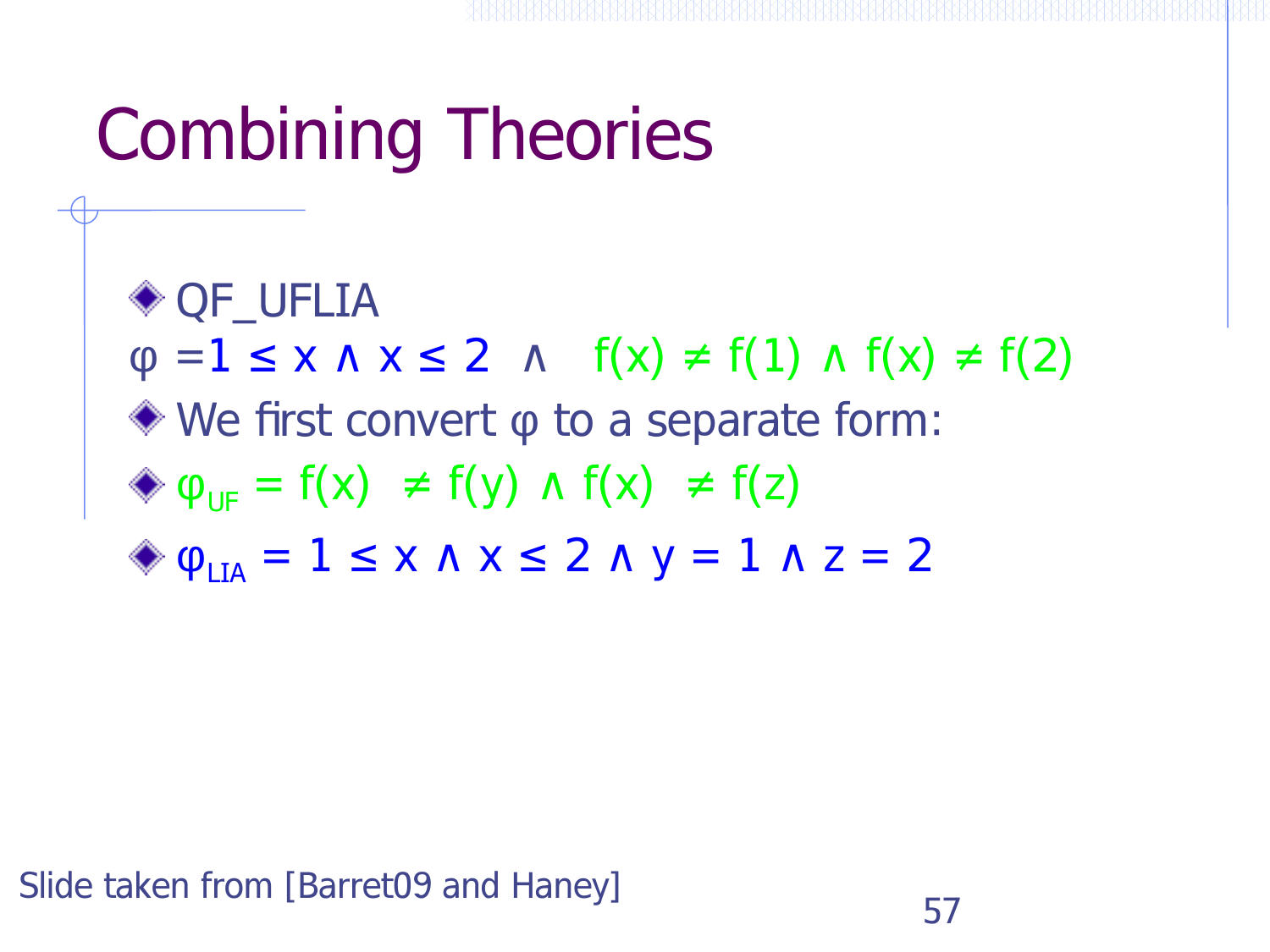

# Combining Theories
QF_UFLIA
φ =1 ≤ x ∧ x ≤ 2  ∧   f(x) ≠ f(1) ∧ f(x) ≠ f(2)
We first convert φ to a separate form:
φUF = f(x)  ≠ f(y) ∧ f(x)  ≠ f(z)
φLIA = 1 ≤ x ∧ x ≤ 2 ∧ y = 1 ∧ z = 2

Slide taken from [Barret09 and Haney]
57